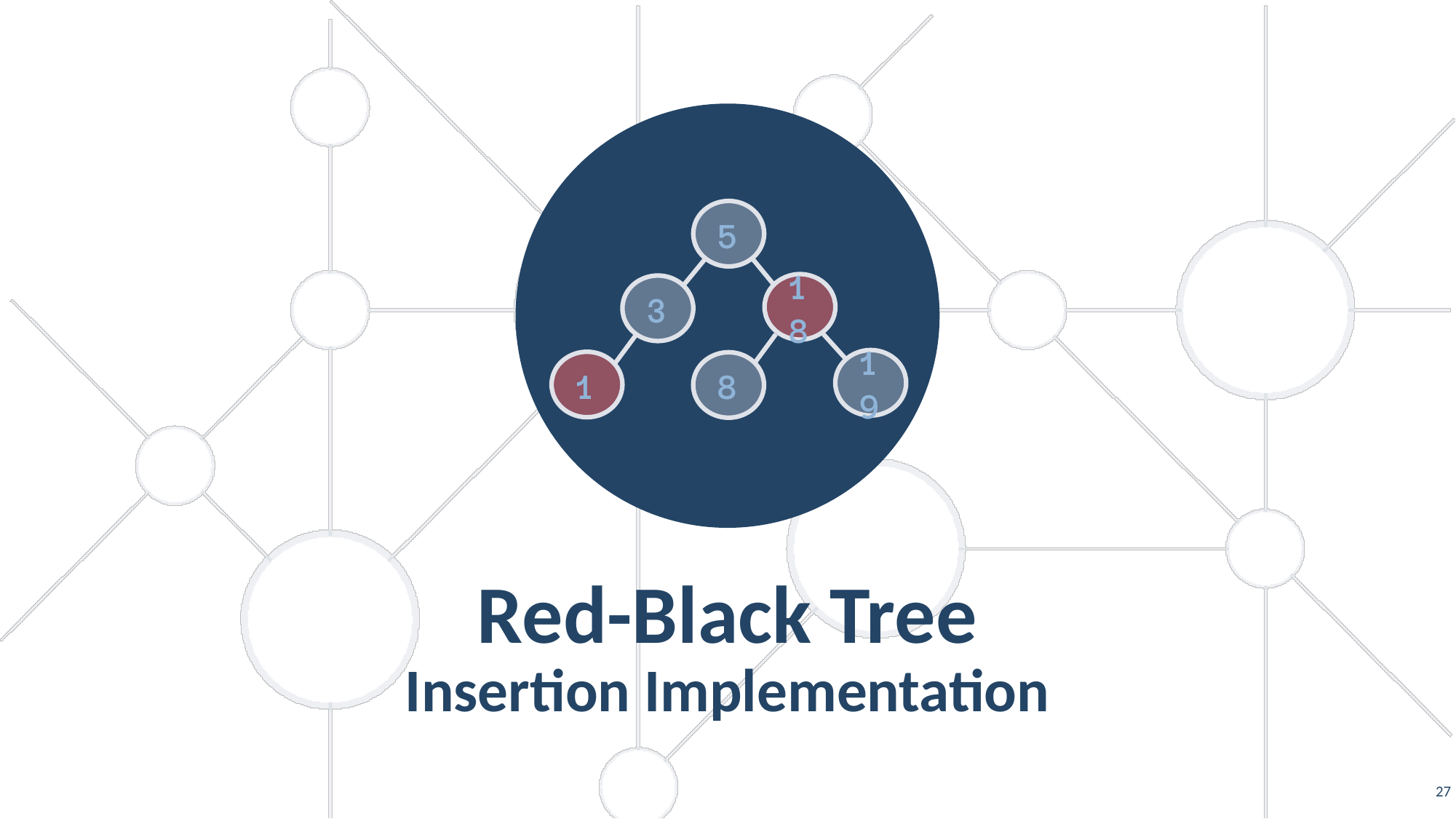

5
18
3
19
1
8
Red-Black Tree
Insertion Implementation
27